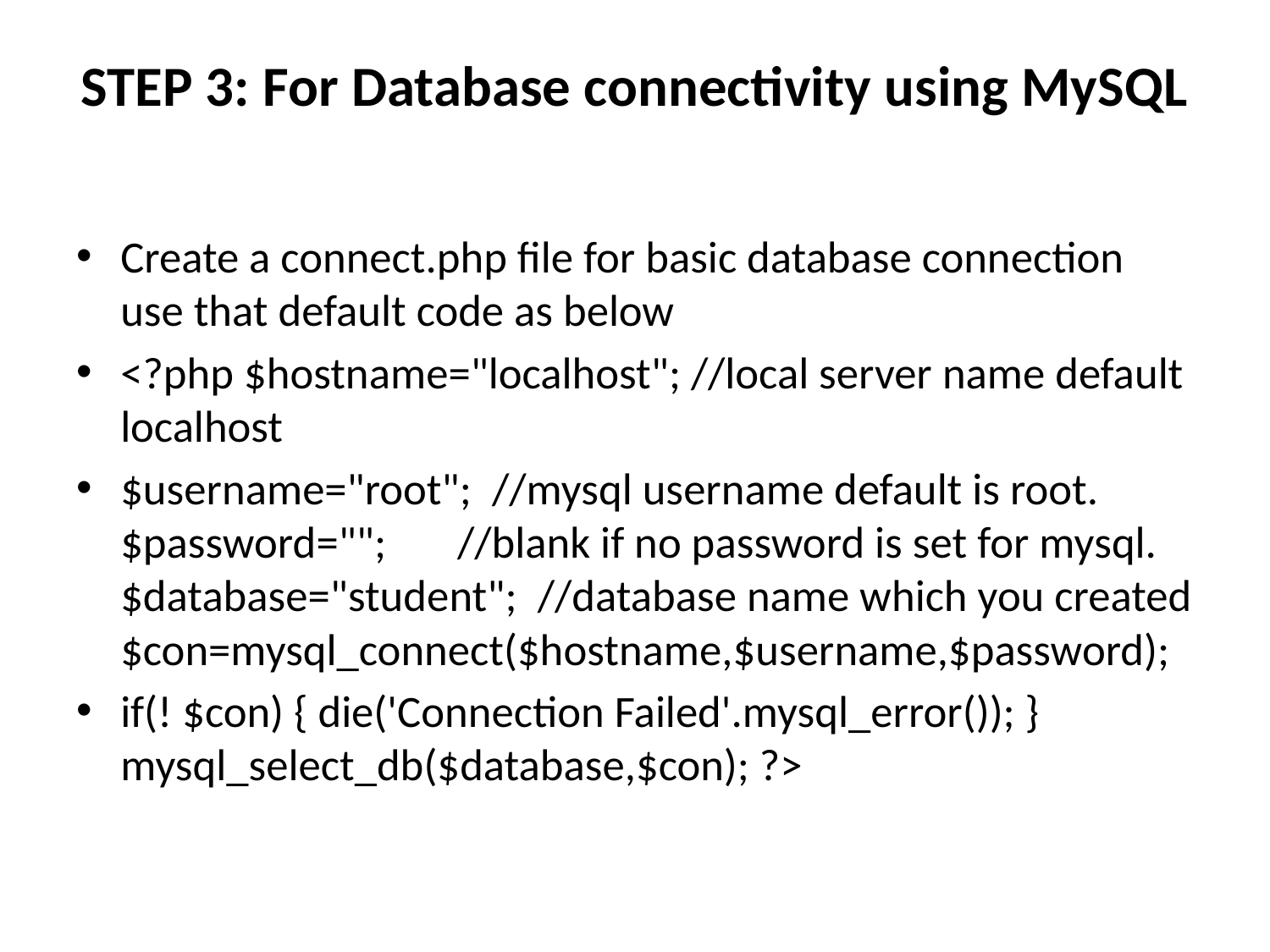

# STEP 3: For Database connectivity using MySQL
Create a connect.php file for basic database connection use that default code as below
<?php $hostname="localhost"; //local server name default localhost
$username="root";  //mysql username default is root. $password="";       //blank if no password is set for mysql. $database="student";  //database name which you created $con=mysql_connect($hostname,$username,$password);
if(! $con) { die('Connection Failed'.mysql_error()); } mysql_select_db($database,$con); ?>